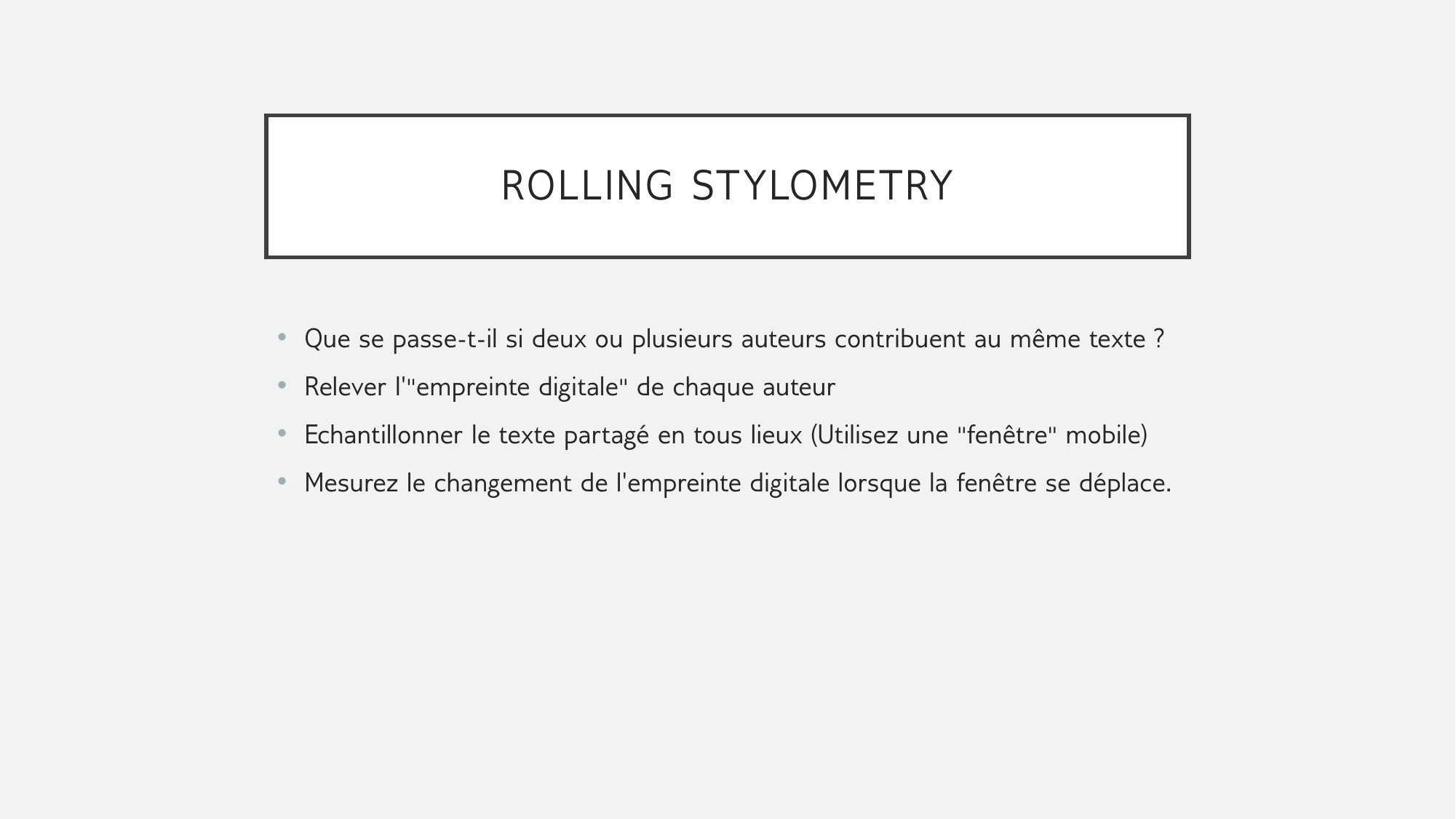

# rolling stylometry
Que se passe-t-il si deux ou plusieurs auteurs contribuent au même texte ?
Relever l'"empreinte digitale" de chaque auteur
Echantillonner le texte partagé en tous lieux (Utilisez une "fenêtre" mobile)
Mesurez le changement de l'empreinte digitale lorsque la fenêtre se déplace.